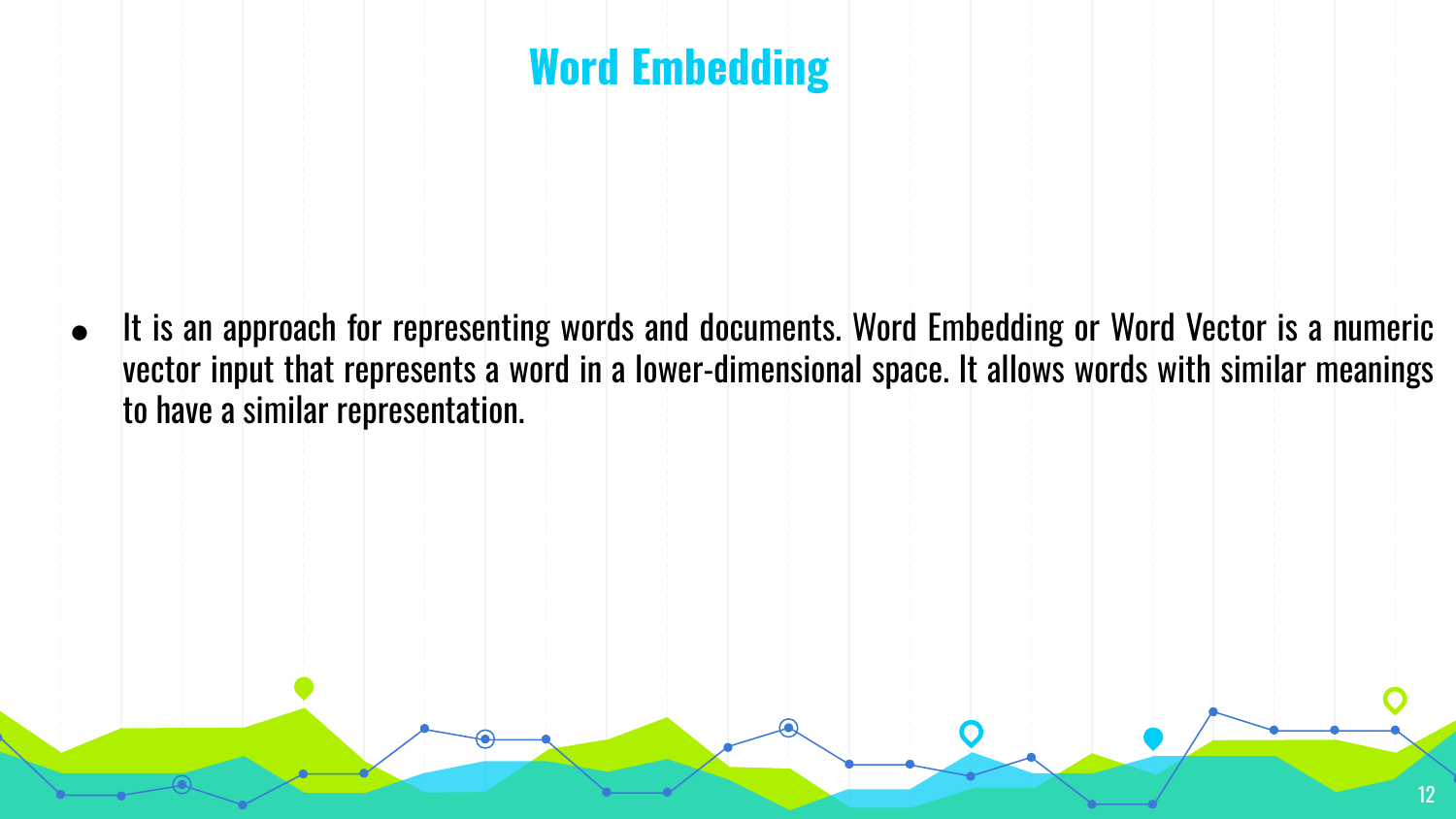

# Word Embedding
It is an approach for representing words and documents. Word Embedding or Word Vector is a numeric vector input that represents a word in a lower-dimensional space. It allows words with similar meanings to have a similar representation.
12